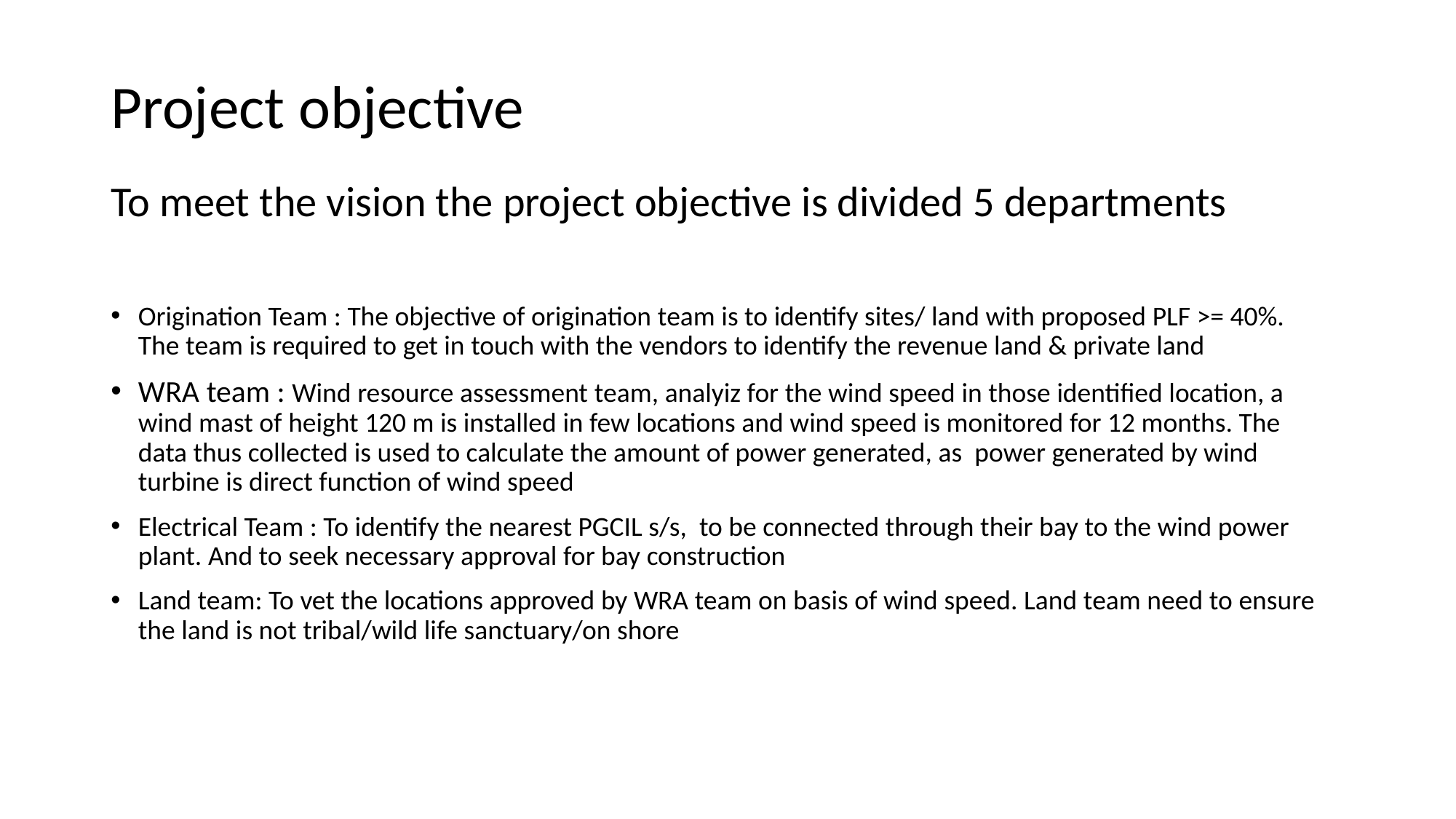

# Project objective
To meet the vision the project objective is divided 5 departments

Origination Team : The objective of origination team is to identify sites/ land with proposed PLF >= 40%. The team is required to get in touch with the vendors to identify the revenue land & private land
WRA team : Wind resource assessment team, analyiz for the wind speed in those identified location, a wind mast of height 120 m is installed in few locations and wind speed is monitored for 12 months. The data thus collected is used to calculate the amount of power generated, as  power generated by wind turbine is direct function of wind speed
Electrical Team : To identify the nearest PGCIL s/s,  to be connected through their bay to the wind power plant. And to seek necessary approval for bay construction
Land team: To vet the locations approved by WRA team on basis of wind speed. Land team need to ensure the land is not tribal/wild life sanctuary/on shore